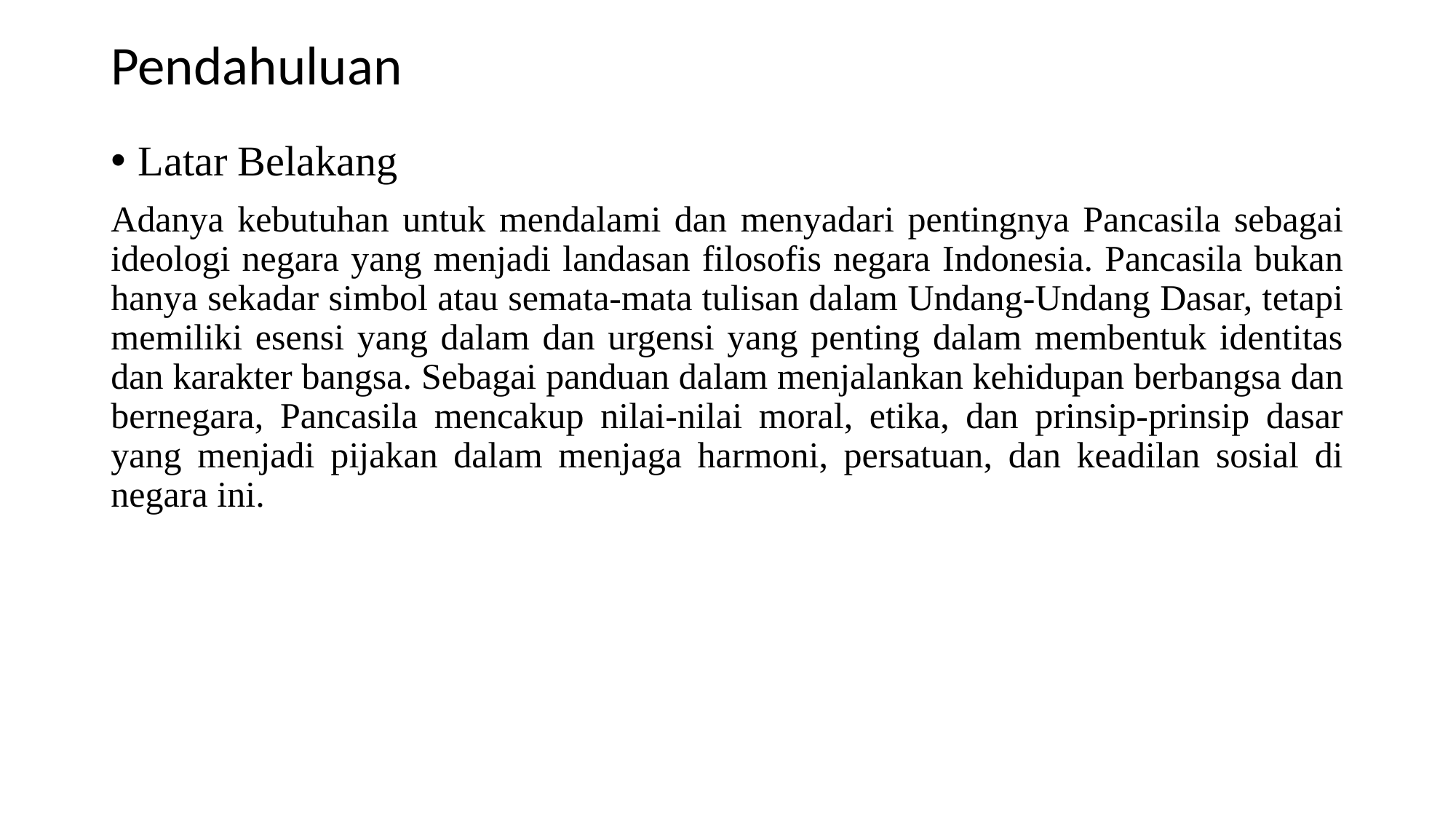

# Pendahuluan
Latar Belakang
Adanya kebutuhan untuk mendalami dan menyadari pentingnya Pancasila sebagai ideologi negara yang menjadi landasan filosofis negara Indonesia. Pancasila bukan hanya sekadar simbol atau semata-mata tulisan dalam Undang-Undang Dasar, tetapi memiliki esensi yang dalam dan urgensi yang penting dalam membentuk identitas dan karakter bangsa. Sebagai panduan dalam menjalankan kehidupan berbangsa dan bernegara, Pancasila mencakup nilai-nilai moral, etika, dan prinsip-prinsip dasar yang menjadi pijakan dalam menjaga harmoni, persatuan, dan keadilan sosial di negara ini.